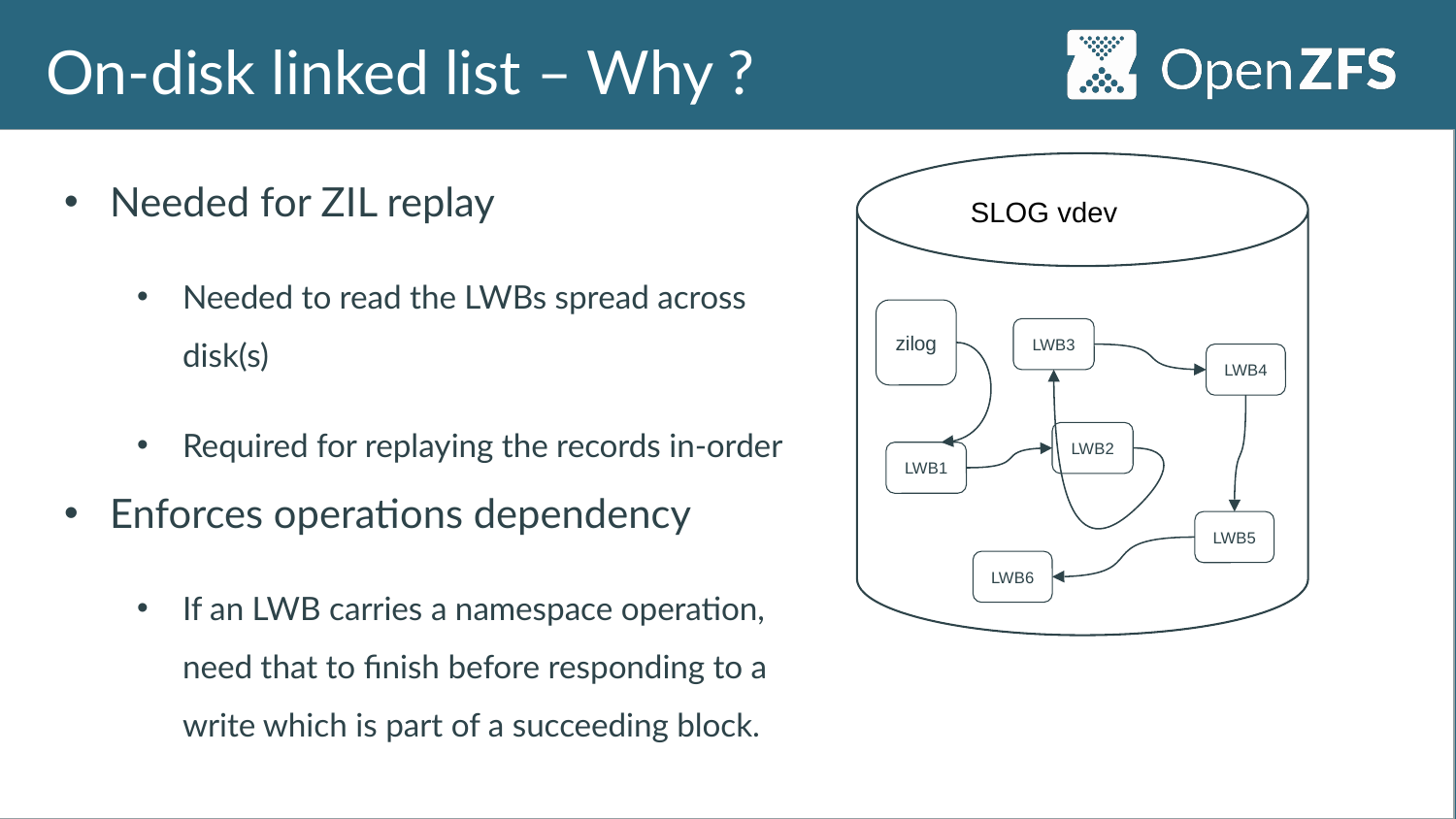

# On-disk linked list – Why ?
Needed for ZIL replay
Needed to read the LWBs spread across disk(s)
Required for replaying the records in-order
Enforces operations dependency
If an LWB carries a namespace operation, need that to finish before responding to a write which is part of a succeeding block.

SLOG vdev
zilog
LWB3
LWB4
LWB2
LWB1
LWB5
LWB6